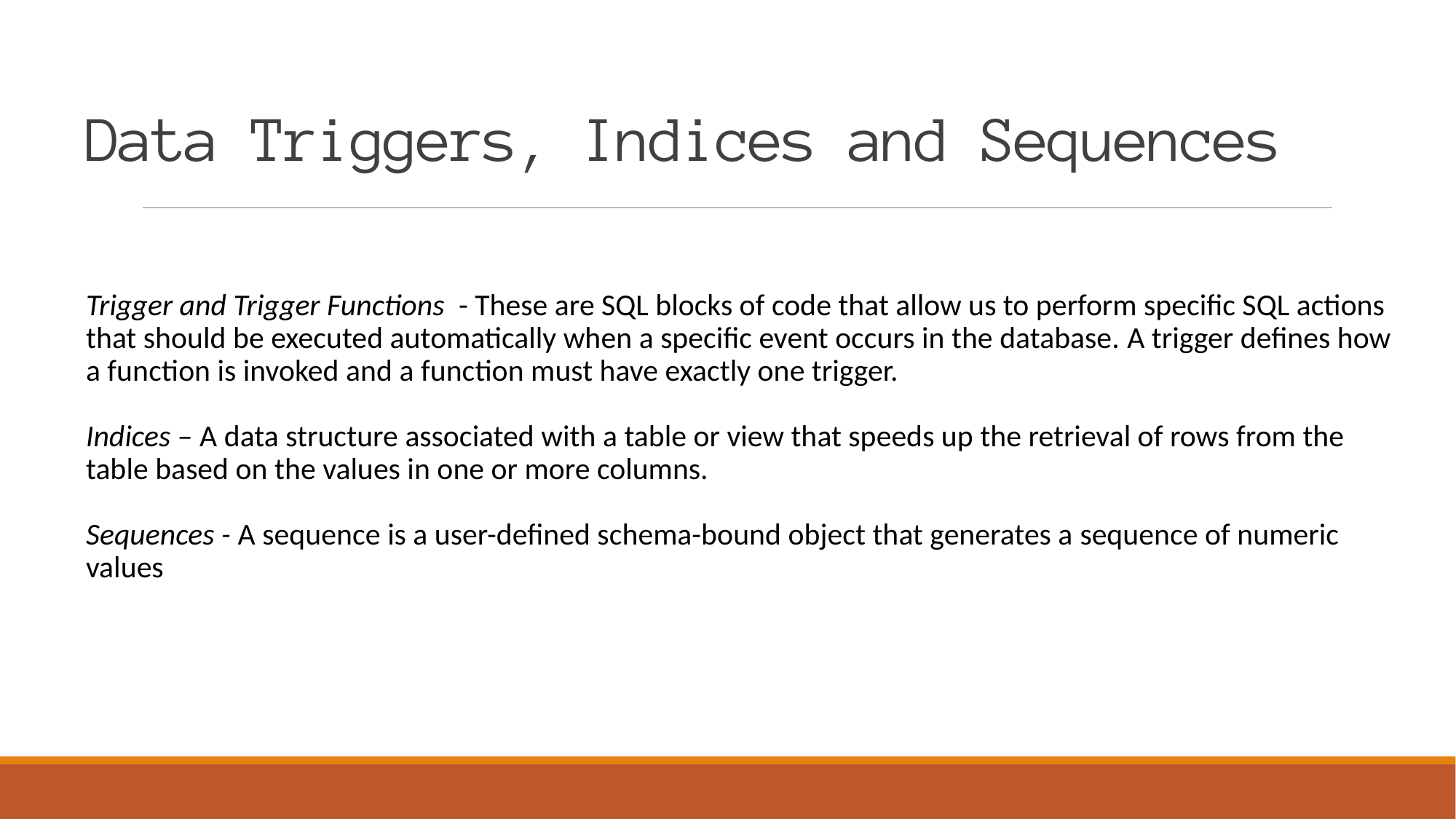

# Data Triggers, Indices and Sequences

Trigger and Trigger Functions  - These are SQL blocks of code that allow us to perform specific SQL actions that should be executed automatically when a specific event occurs in the database. A trigger defines how a function is invoked and a function must have exactly one trigger.

Indices – A data structure associated with a table or view that speeds up the retrieval of rows from the table based on the values in one or more columns.

Sequences - A sequence is a user-defined schema-bound object that generates a sequence of numeric values